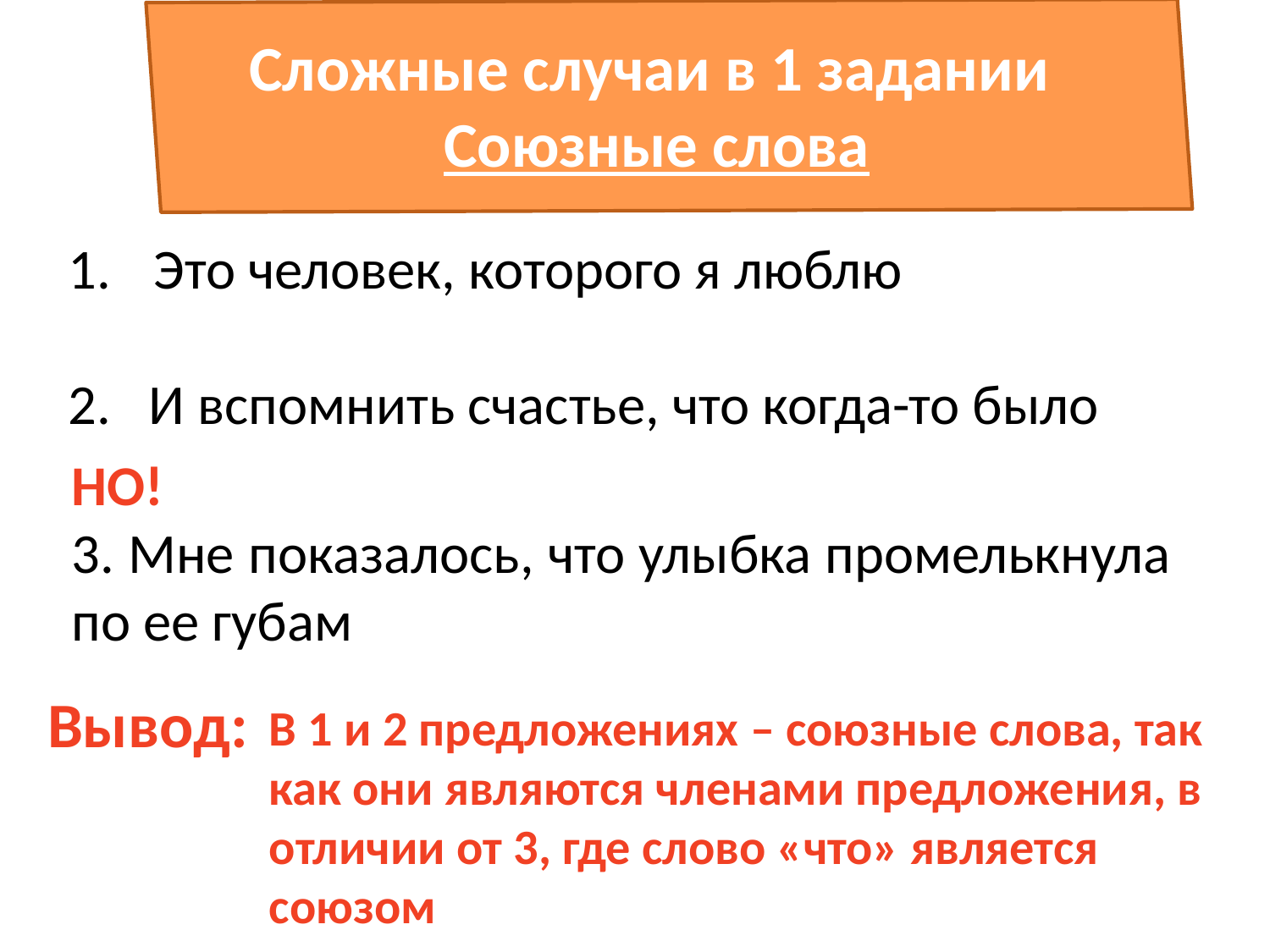

Сложные случаи в 1 задании
Союзные слова
   Это человек, которого я люблю

2.   И вспомнить счастье, что когда-то было
НО!
3. Мне показалось, что улыбка промелькнула по ее губам
Вывод:
В 1 и 2 предложениях – союзные слова, так как они являются членами предложения, в отличии от 3, где слово «что» является союзом